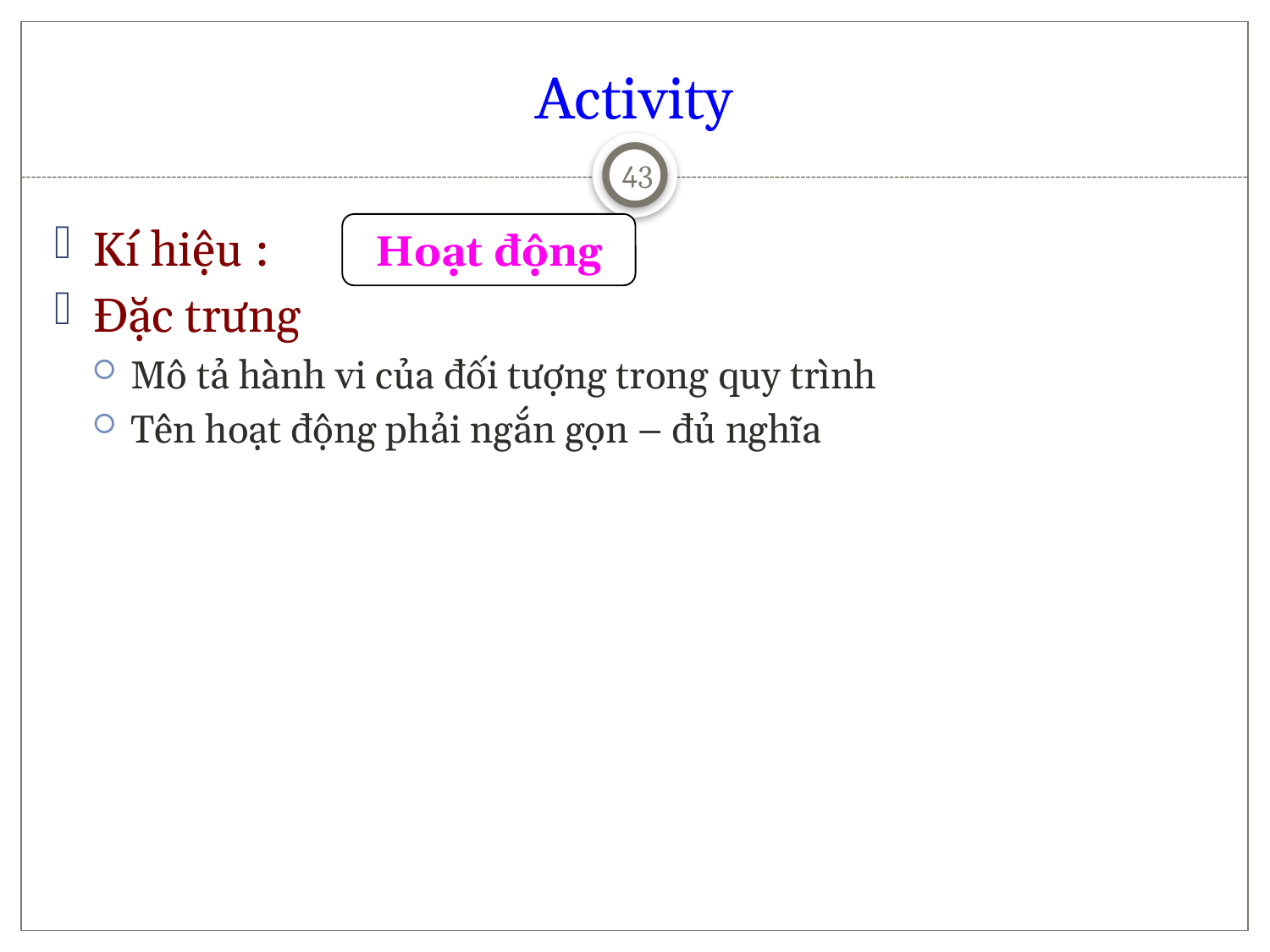

# Activity
43
Kí hiệu :
Đặc trưng
Mô tả hành vi của đối tượng trong quy trình
Tên hoạt động phải ngắn gọn – đủ nghĩa

Hoạt động